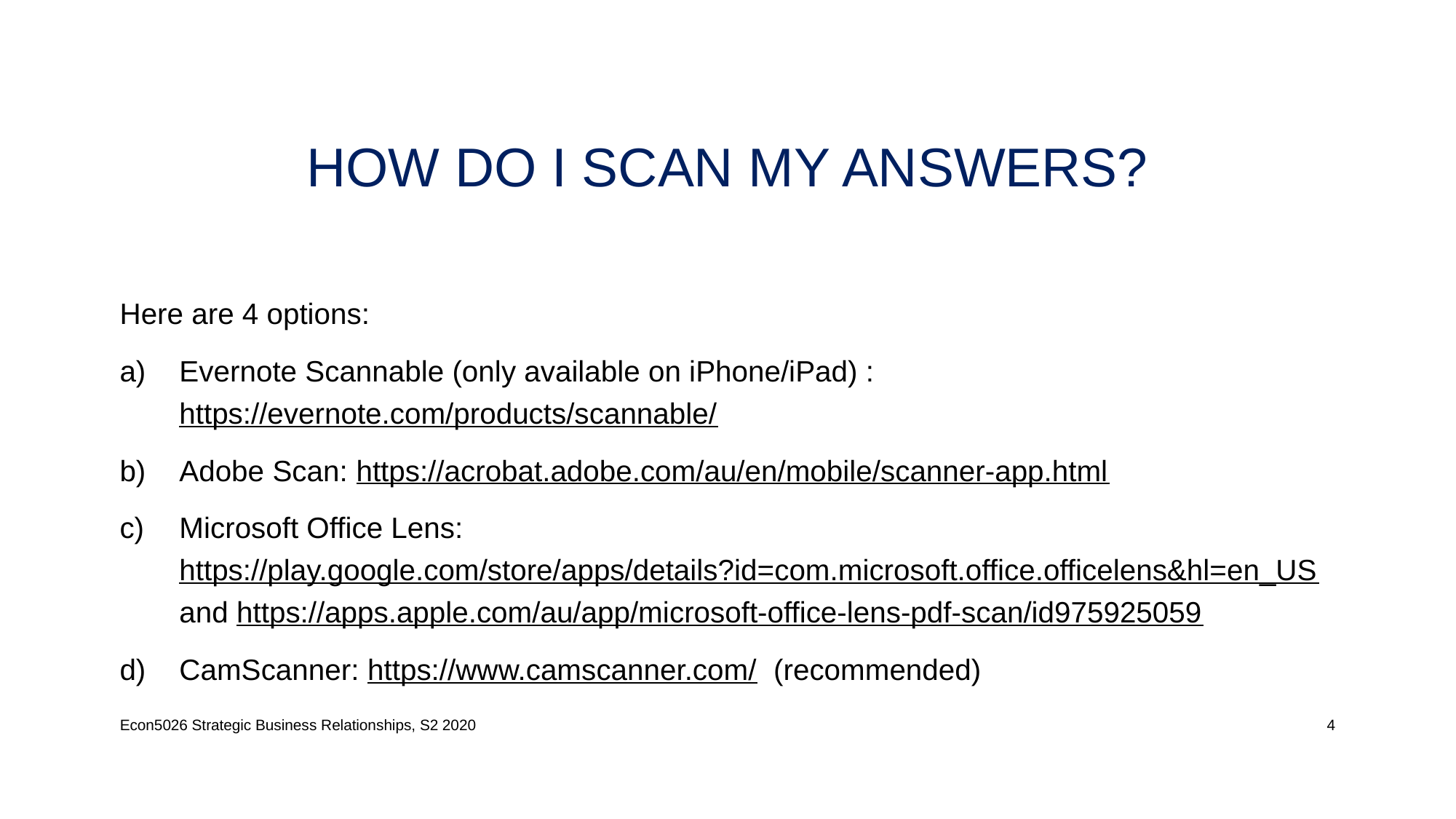

# How do I scan my answers?
Here are 4 options:
Evernote Scannable (only available on iPhone/iPad) : https://evernote.com/products/scannable/
Adobe Scan: https://acrobat.adobe.com/au/en/mobile/scanner-app.html
Microsoft Office Lens: https://play.google.com/store/apps/details?id=com.microsoft.office.officelens&hl=en_US and https://apps.apple.com/au/app/microsoft-office-lens-pdf-scan/id975925059
CamScanner: https://www.camscanner.com/  (recommended)
Econ5026 Strategic Business Relationships, S2 2020
4